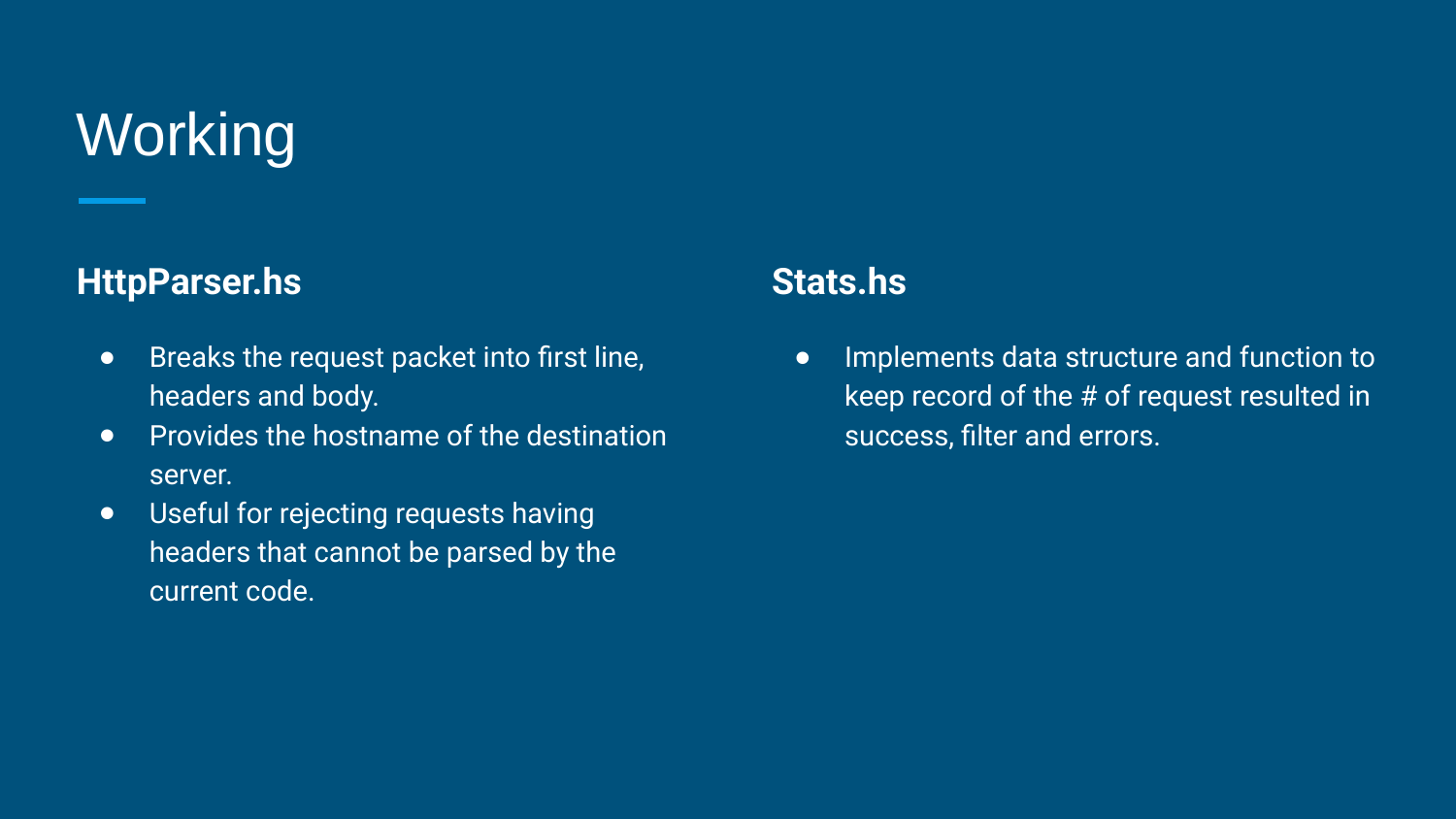

# Working
HttpParser.hs
Breaks the request packet into first line, headers and body.
Provides the hostname of the destination server.
Useful for rejecting requests having headers that cannot be parsed by the current code.
Stats.hs
Implements data structure and function to keep record of the # of request resulted in success, filter and errors.